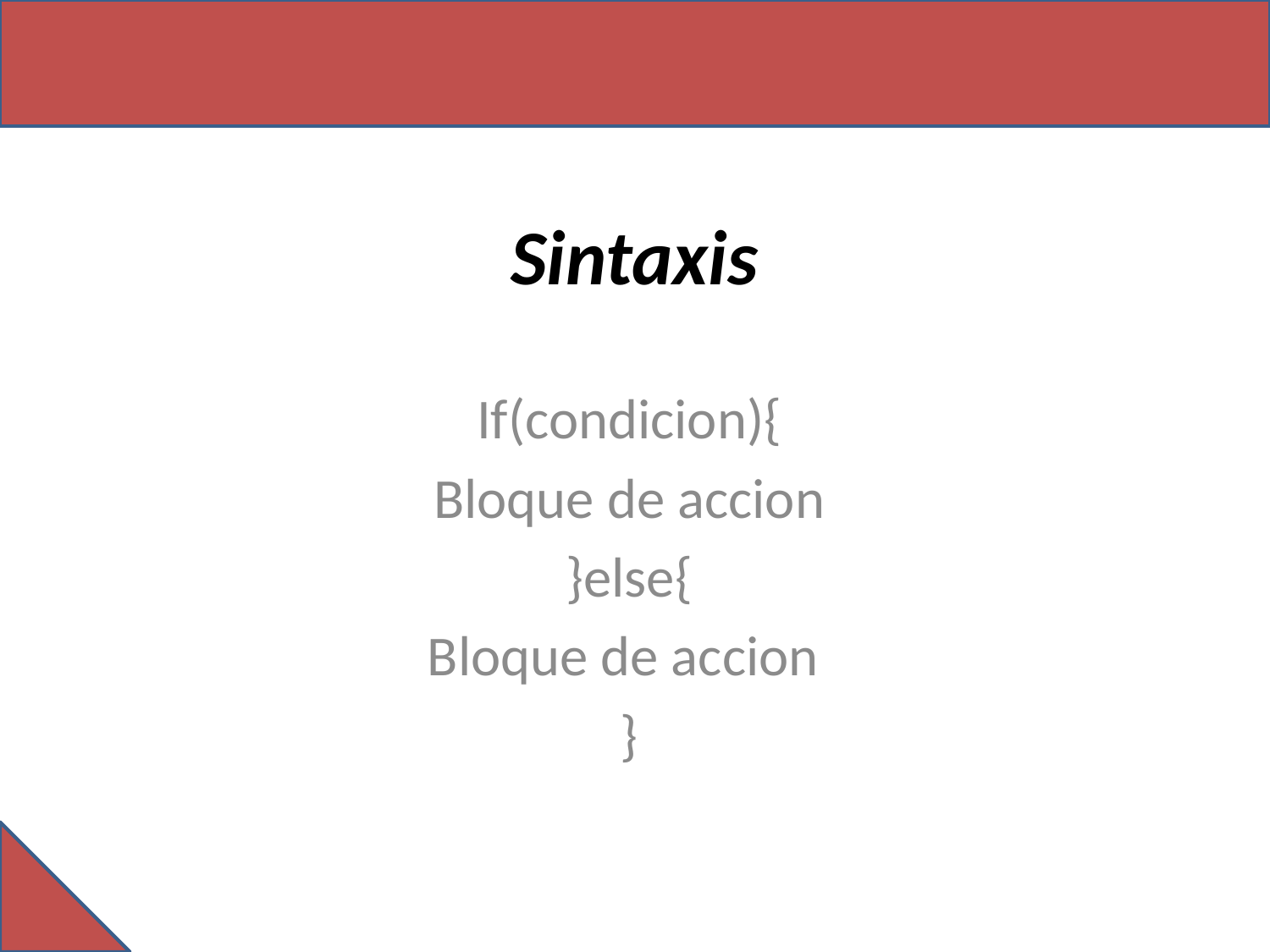

# Sintaxis
If(condicion){
Bloque de accion
}else{
Bloque de accion
}